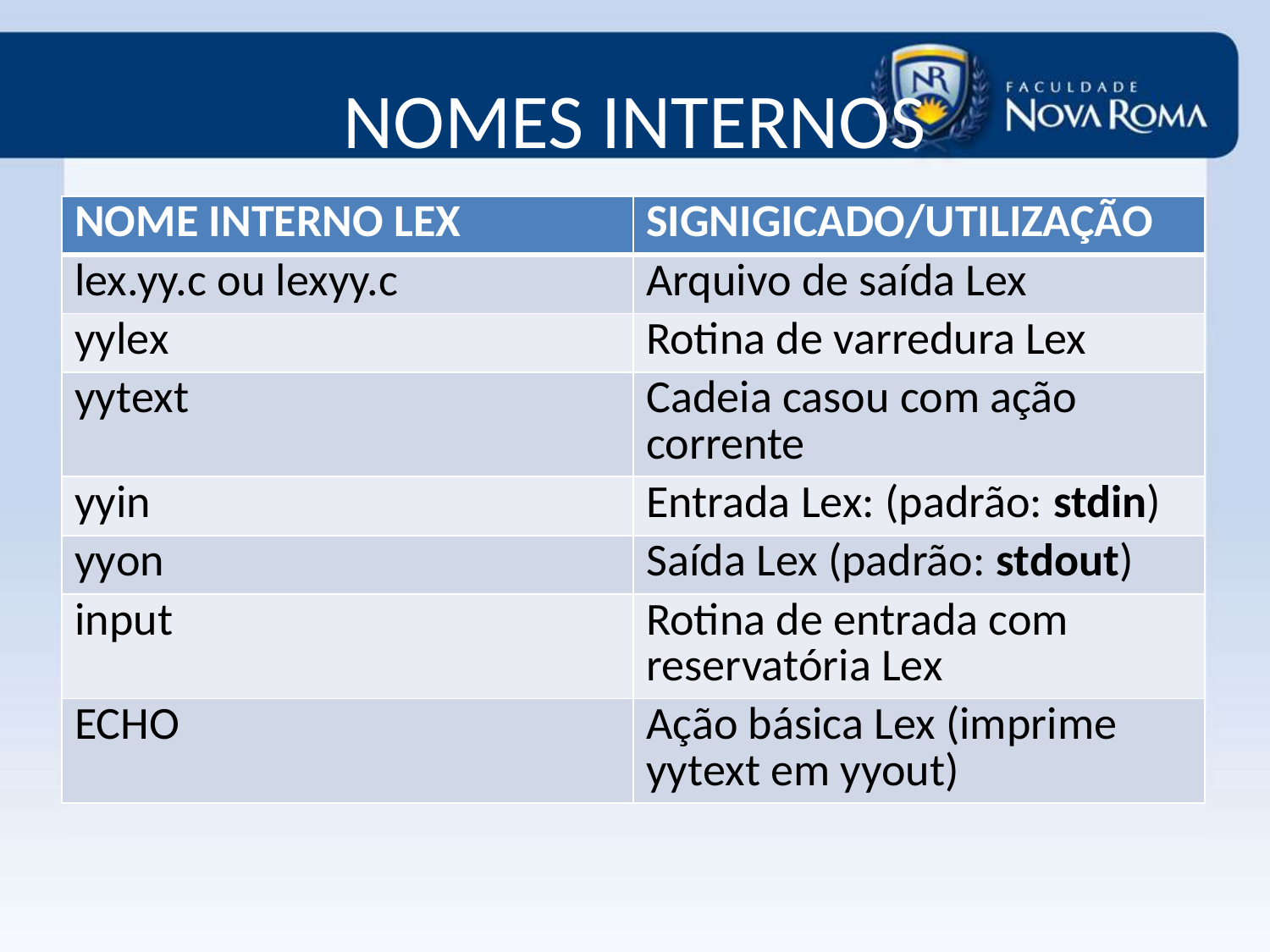

# NOMES INTERNOS
| NOME INTERNO LEX | SIGNIGICADO/UTILIZAÇÃO |
| --- | --- |
| lex.yy.c ou lexyy.c | Arquivo de saída Lex |
| yylex | Rotina de varredura Lex |
| yytext | Cadeia casou com ação corrente |
| yyin | Entrada Lex: (padrão: stdin) |
| yyon | Saída Lex (padrão: stdout) |
| input | Rotina de entrada com reservatória Lex |
| ECHO | Ação básica Lex (imprime yytext em yyout) |